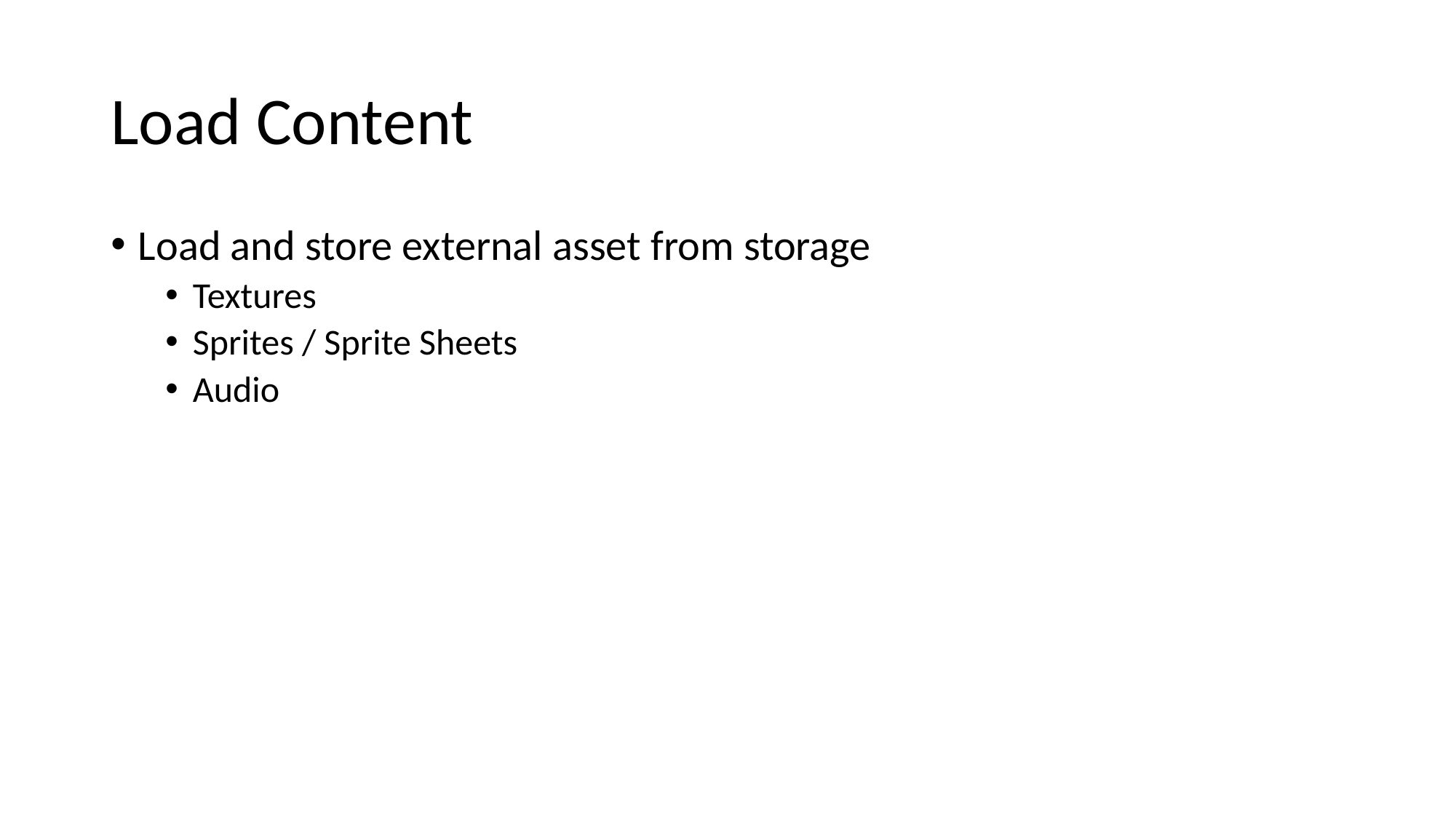

# Load Content
Load and store external asset from storage
Textures
Sprites / Sprite Sheets
Audio